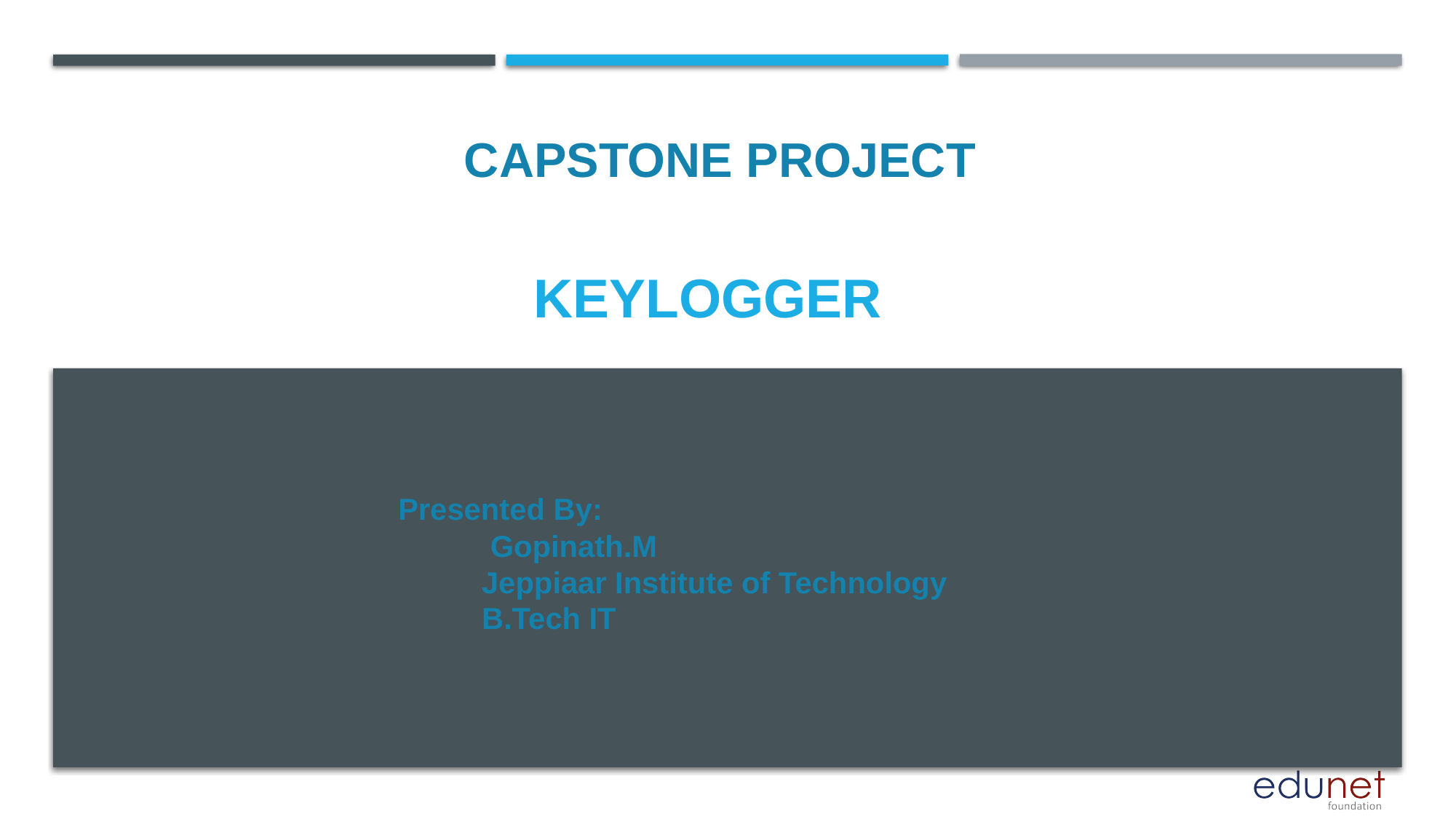

CAPSTONE PROJECT
# KEYLOGGER
Presented By:
           Gopinath.M
          Jeppiaar Institute of Technology
          B.Tech IT